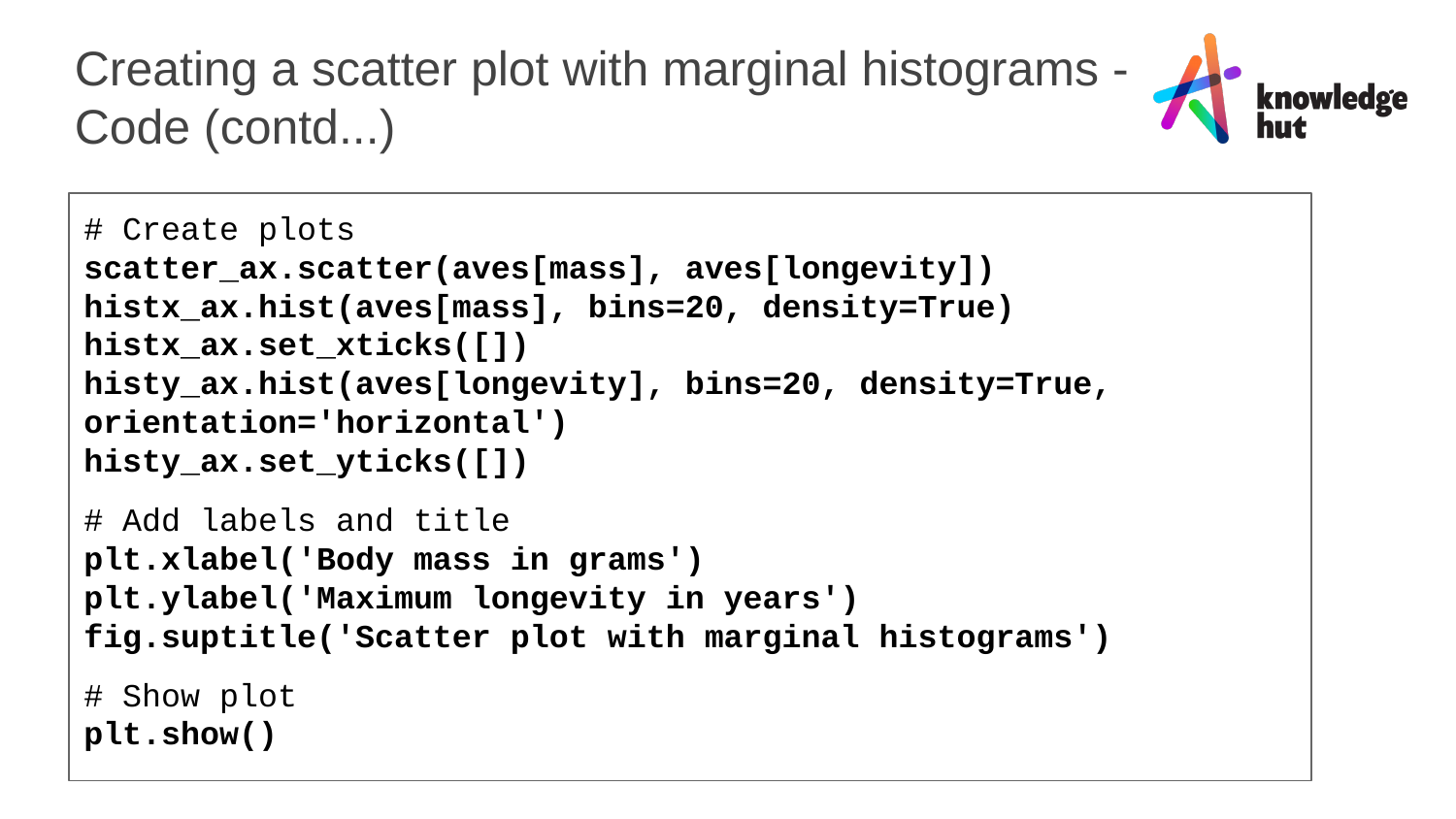

Creating a scatter plot with marginal histograms - Code (contd...)
# Create plots
scatter_ax.scatter(aves[mass], aves[longevity])
histx_ax.hist(aves[mass], bins=20, density=True)
histx_ax.set_xticks([])
histy_ax.hist(aves[longevity], bins=20, density=True, orientation='horizontal')
histy_ax.set_yticks([])
# Add labels and title
plt.xlabel('Body mass in grams')
plt.ylabel('Maximum longevity in years')
fig.suptitle('Scatter plot with marginal histograms')
# Show plot
plt.show()